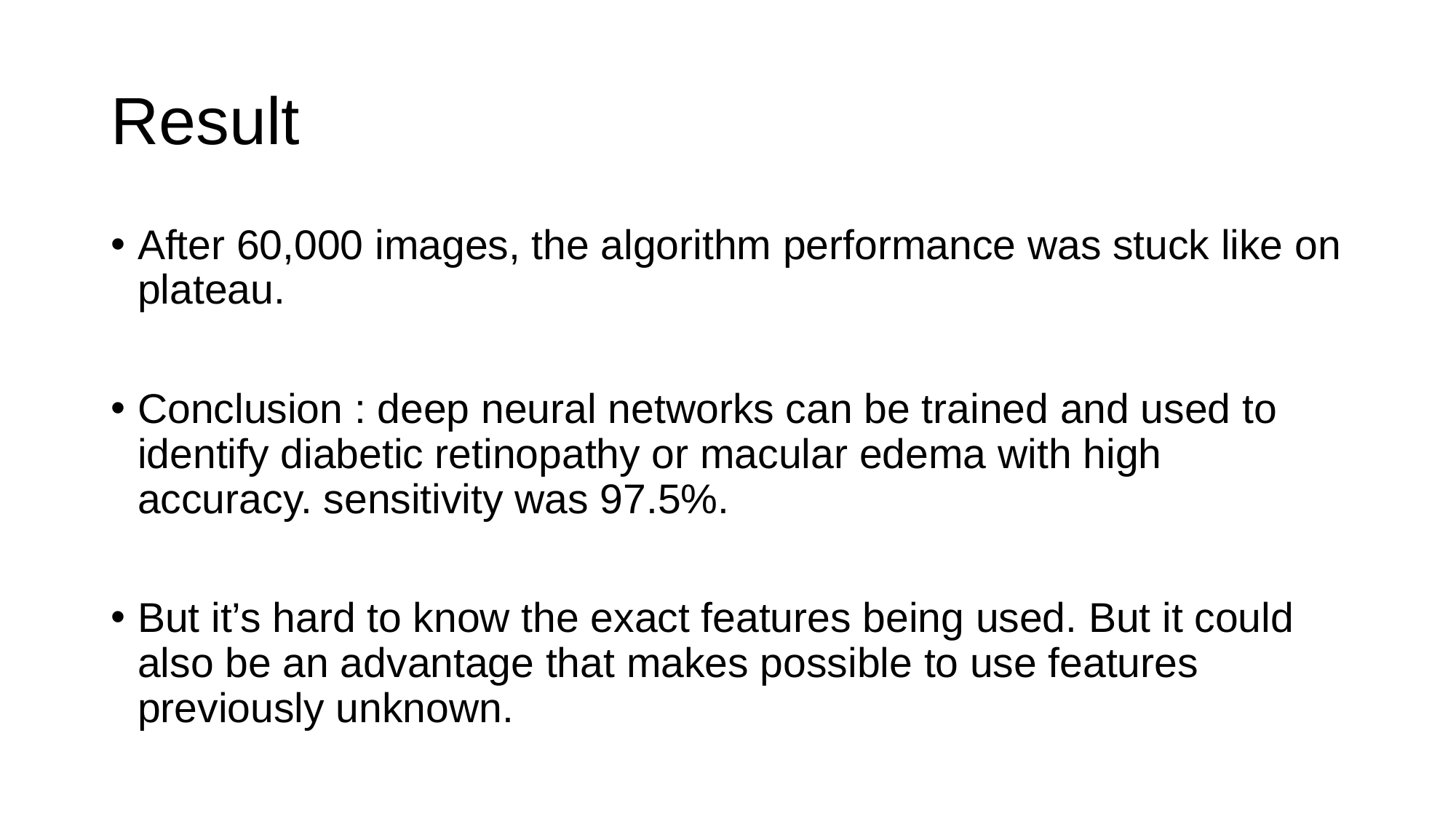

# Result
After 60,000 images, the algorithm performance was stuck like on plateau.

Conclusion : deep neural networks can be trained and used to identify diabetic retinopathy or macular edema with high accuracy. sensitivity was 97.5%.

But it’s hard to know the exact features being used. But it could also be an advantage that makes possible to use features previously unknown.